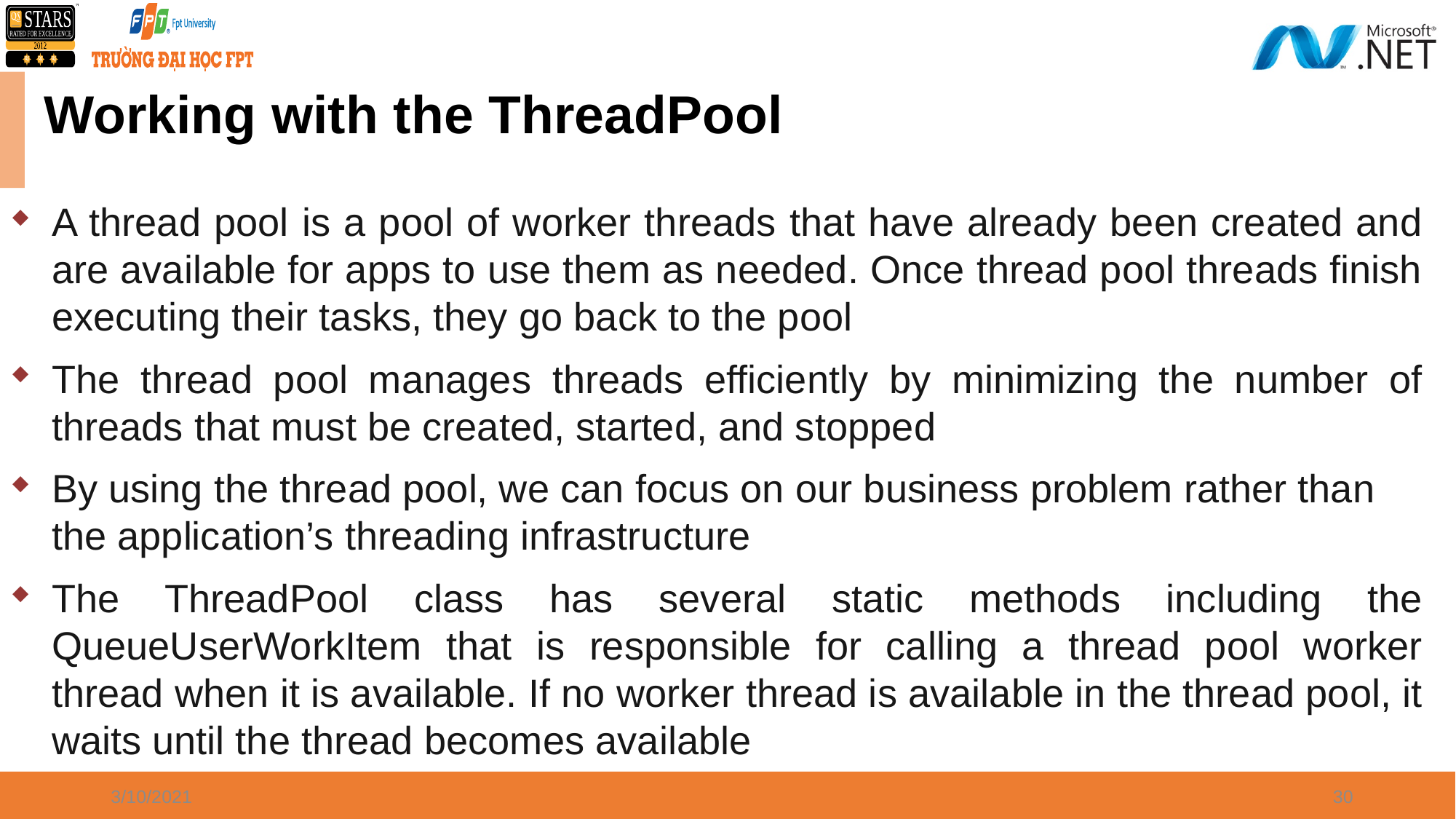

# Working with the ThreadPool
A thread pool is a pool of worker threads that have already been created and are available for apps to use them as needed. Once thread pool threads finish executing their tasks, they go back to the pool
The thread pool manages threads efficiently by minimizing the number of threads that must be created, started, and stopped
By using the thread pool, we can focus on our business problem rather than the application’s threading infrastructure
The ThreadPool class has several static methods including the QueueUserWorkItem that is responsible for calling a thread pool worker thread when it is available. If no worker thread is available in the thread pool, it waits until the thread becomes available
3/10/2021
30